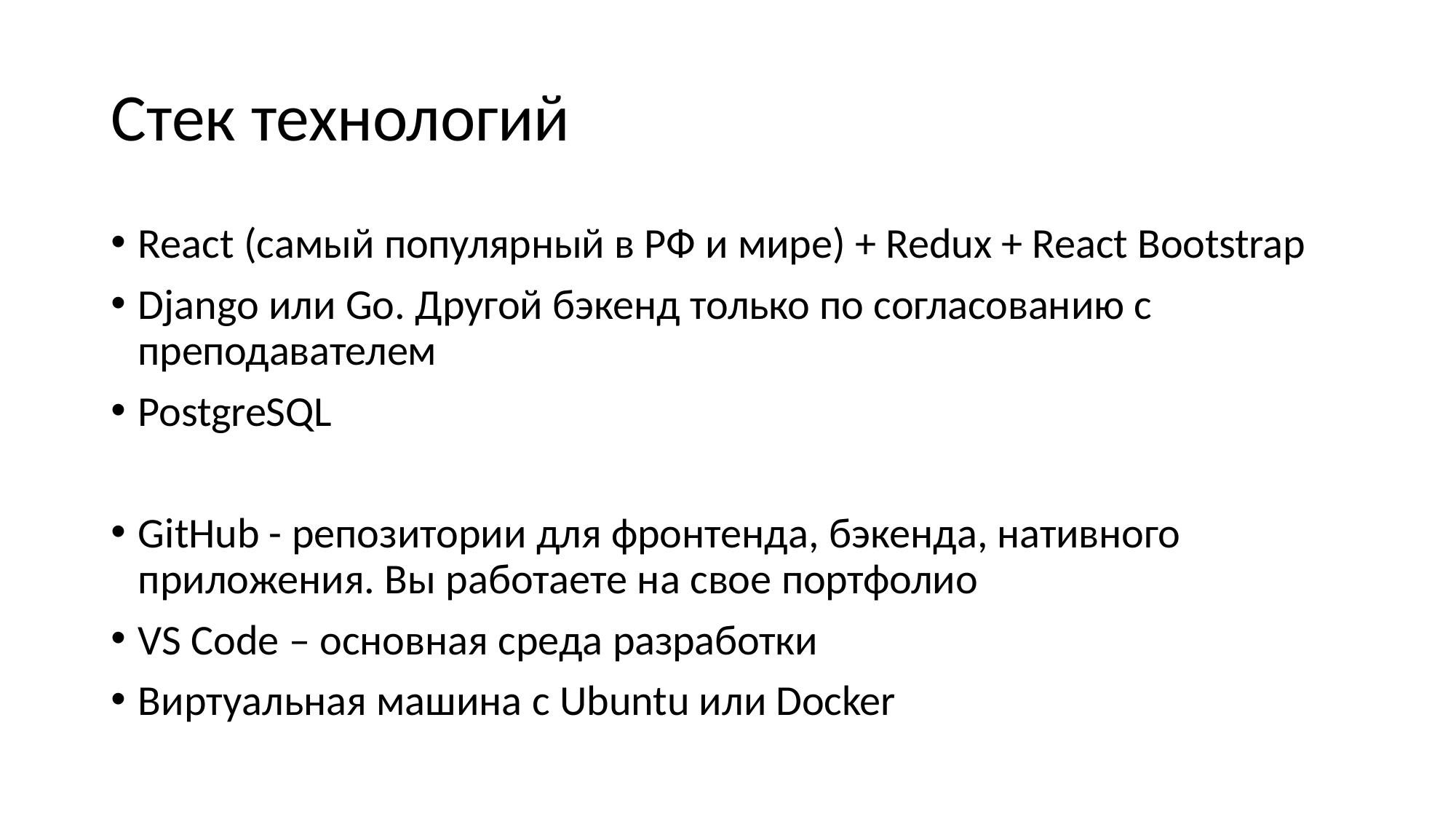

# Стек технологий
React (самый популярный в РФ и мире) + Redux + React Bootstrap
Django или Go. Другой бэкенд только по согласованию с преподавателем
PostgreSQL

GitHub - репозитории для фронтенда, бэкенда, нативного приложения. Вы работаете на свое портфолио
VS Code – основная среда разработки
Виртуальная машина с Ubuntu или Docker